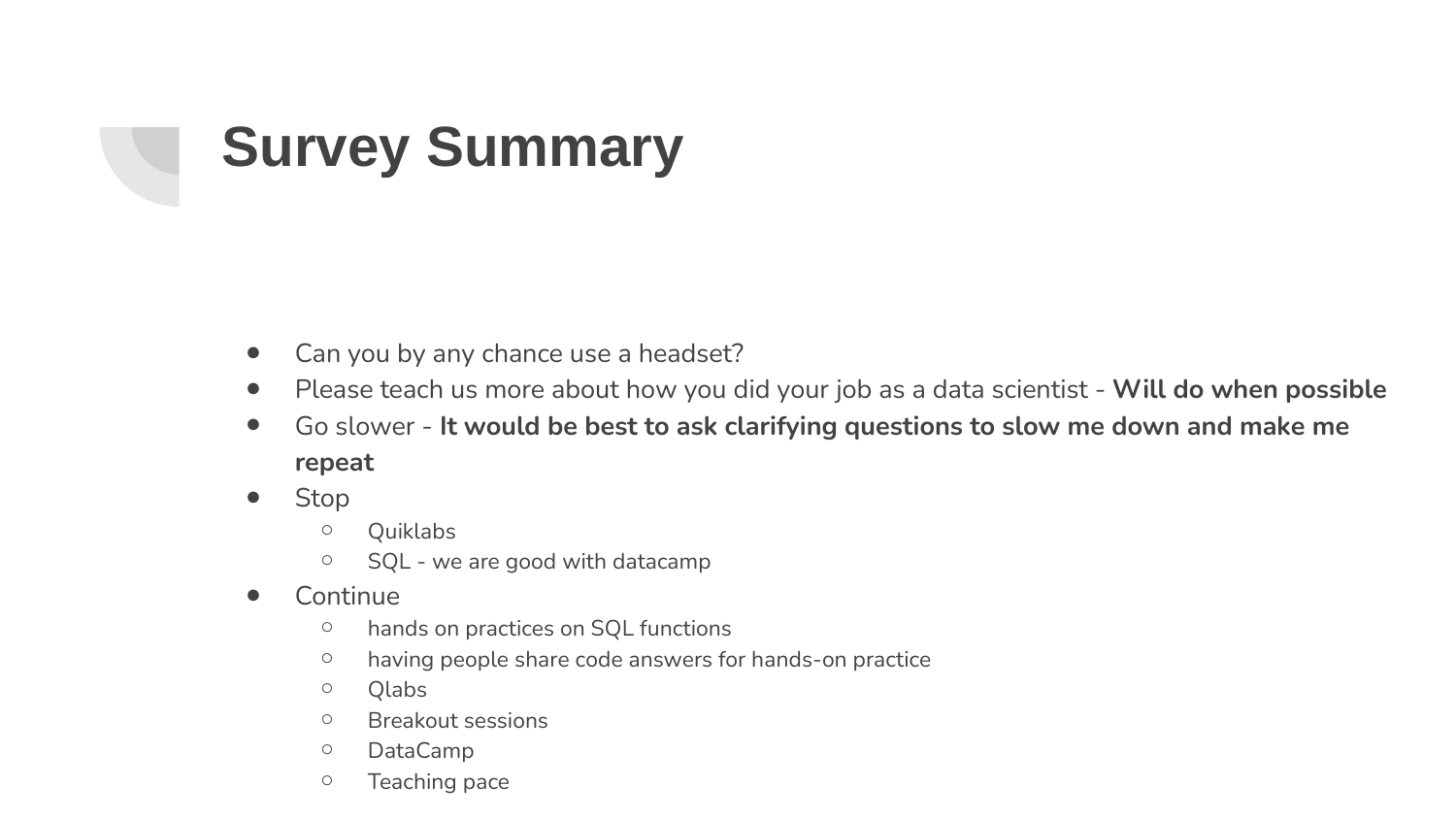

# Survey Summary
Can you by any chance use a headset?
Please teach us more about how you did your job as a data scientist - Will do when possible
Go slower - It would be best to ask clarifying questions to slow me down and make me repeat
Stop
Quiklabs
SQL - we are good with datacamp
Continue
hands on practices on SQL functions
having people share code answers for hands-on practice
Qlabs
Breakout sessions
DataCamp
Teaching pace